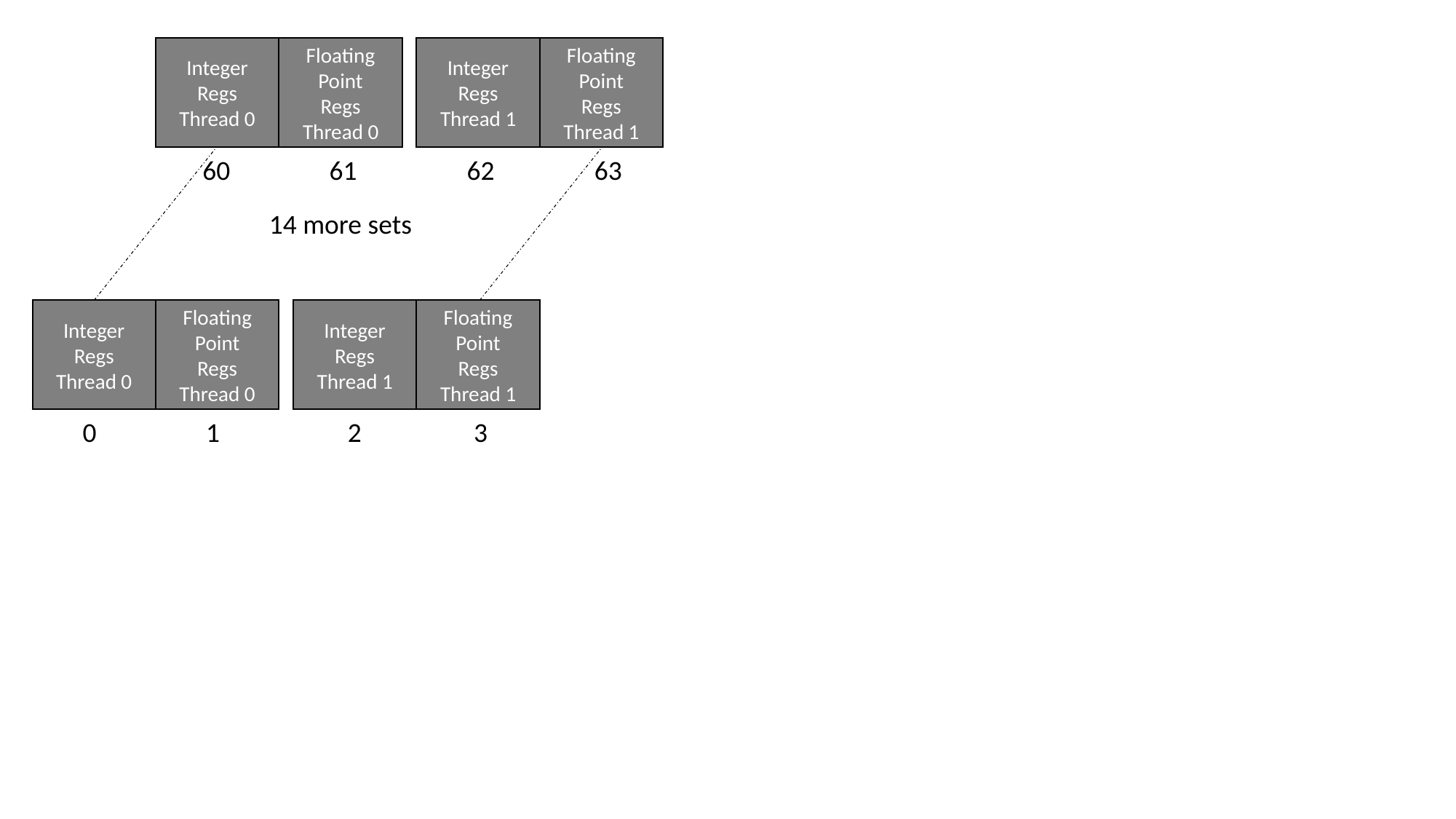

Integer
Regs
Thread 0
Floating Point
Regs
Thread 0
Integer
Regs
Thread 1
Floating Point
Regs
Thread 1
60
61
62
63
14 more sets
Integer
Regs
Thread 0
Floating Point
Regs
Thread 0
Integer
Regs
Thread 1
Floating Point
Regs
Thread 1
0
1
2
3